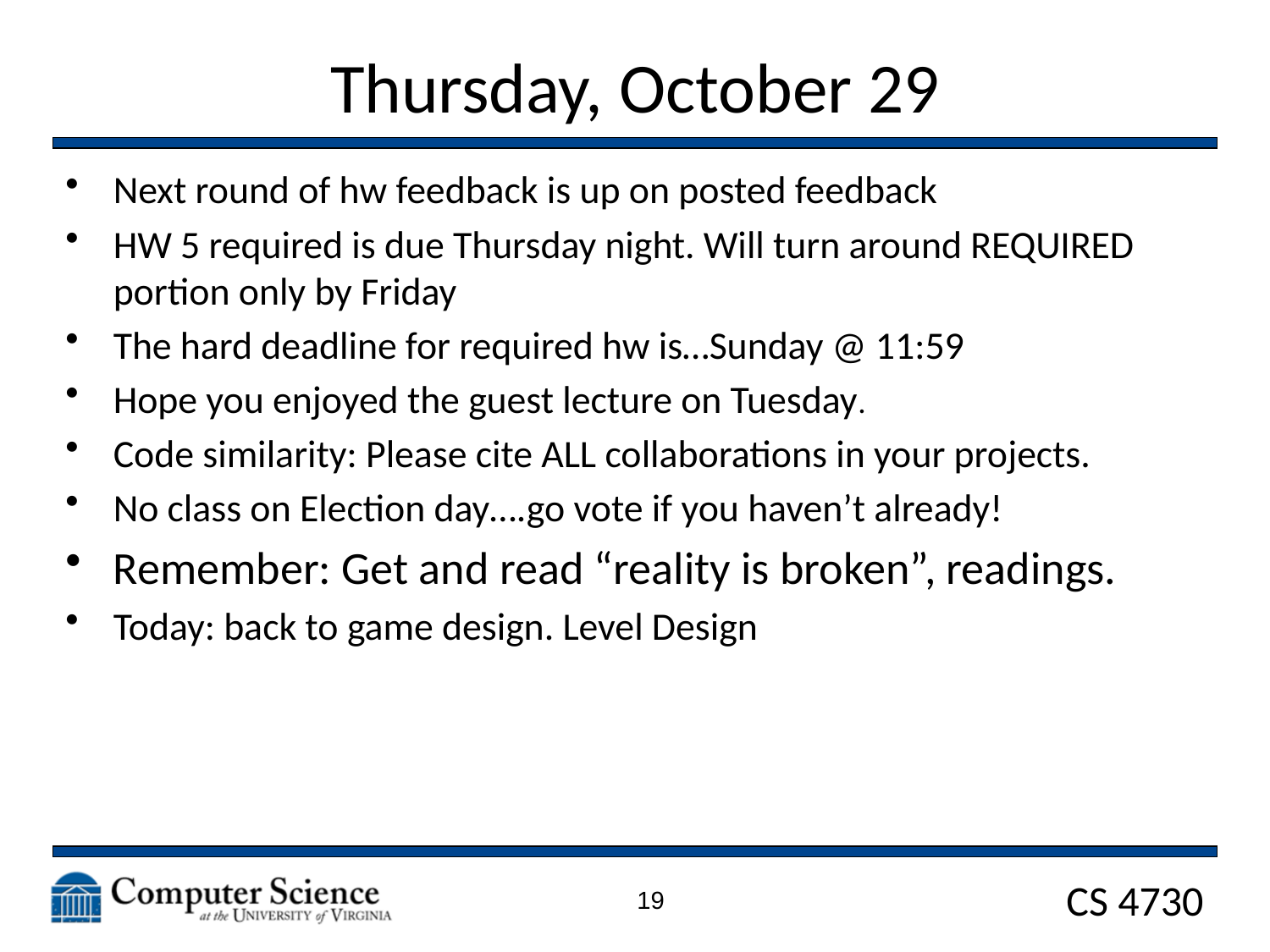

# Thursday, October 29
Next round of hw feedback is up on posted feedback
HW 5 required is due Thursday night. Will turn around REQUIRED portion only by Friday
The hard deadline for required hw is…Sunday @ 11:59
Hope you enjoyed the guest lecture on Tuesday.
Code similarity: Please cite ALL collaborations in your projects.
No class on Election day….go vote if you haven’t already!
Remember: Get and read “reality is broken”, readings.
Today: back to game design. Level Design
19